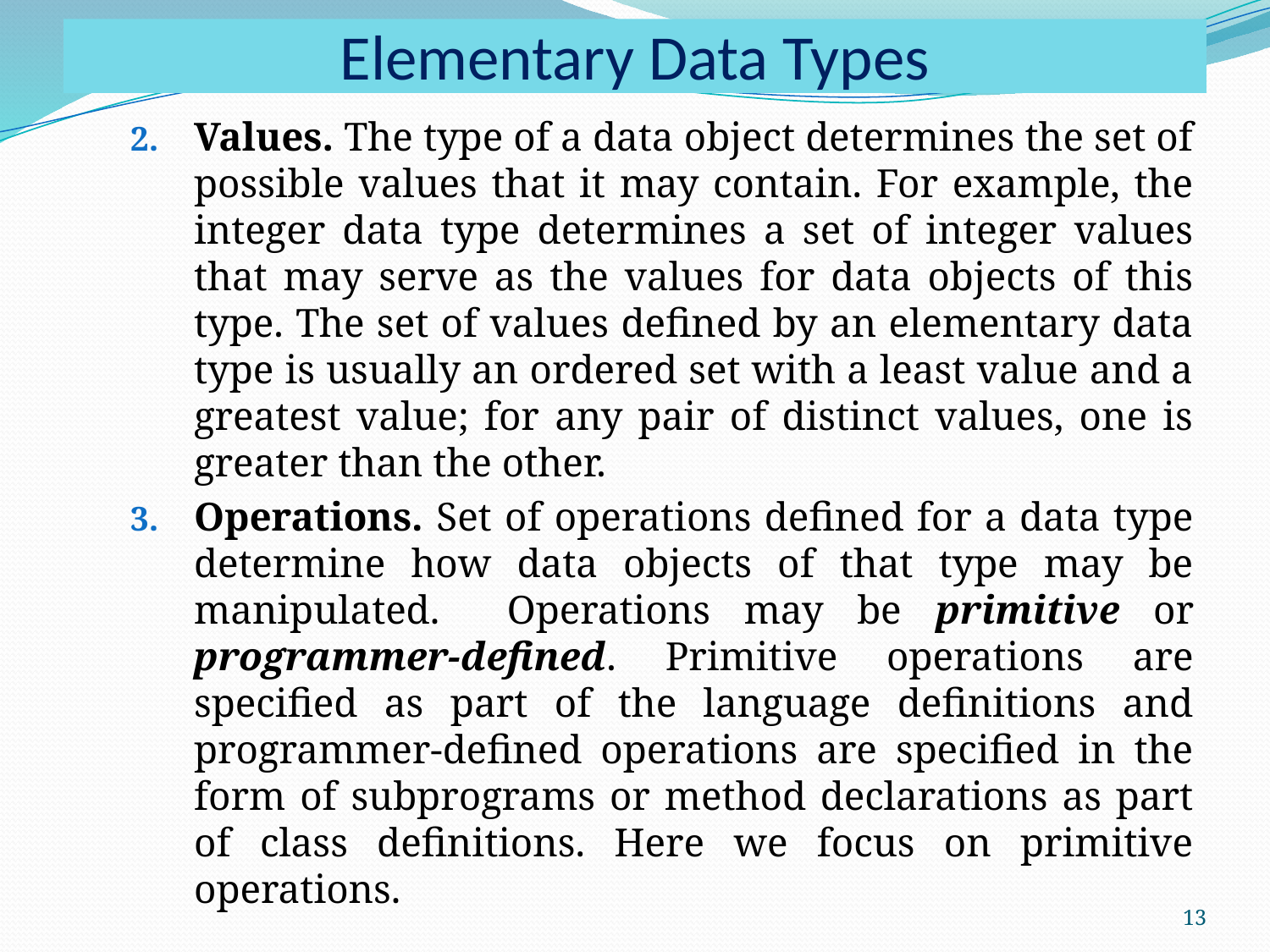

# Elementary Data Types
Values. The type of a data object determines the set of possible values that it may contain. For example, the integer data type determines a set of integer values that may serve as the values for data objects of this type. The set of values defined by an elementary data type is usually an ordered set with a least value and a greatest value; for any pair of distinct values, one is greater than the other.
Operations. Set of operations defined for a data type determine how data objects of that type may be manipulated.  Operations may be primitive or programmer-defined. Primitive operations are specified as part of the language definitions and programmer-defined operations are specified in the form of subprograms or method declarations as part of class definitions. Here we focus on primitive operations.
13